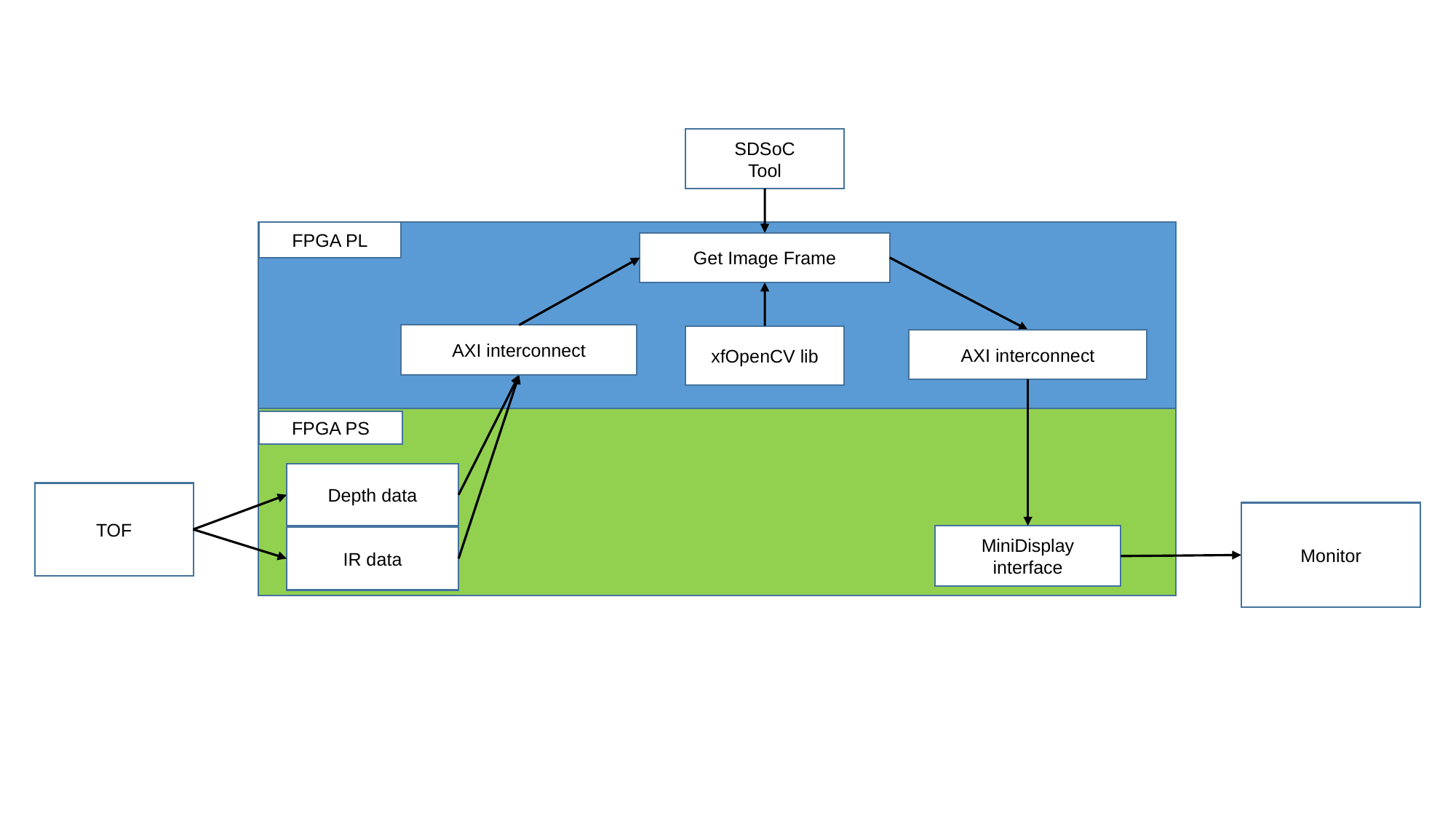

SDSoC
Tool

FPGA PL
Get Image Frame
AXI interconnect
xfOpenCV lib
AXI interconnect

FPGA PS
Depth data
TOF
Monitor
MiniDisplay
interface
IR data